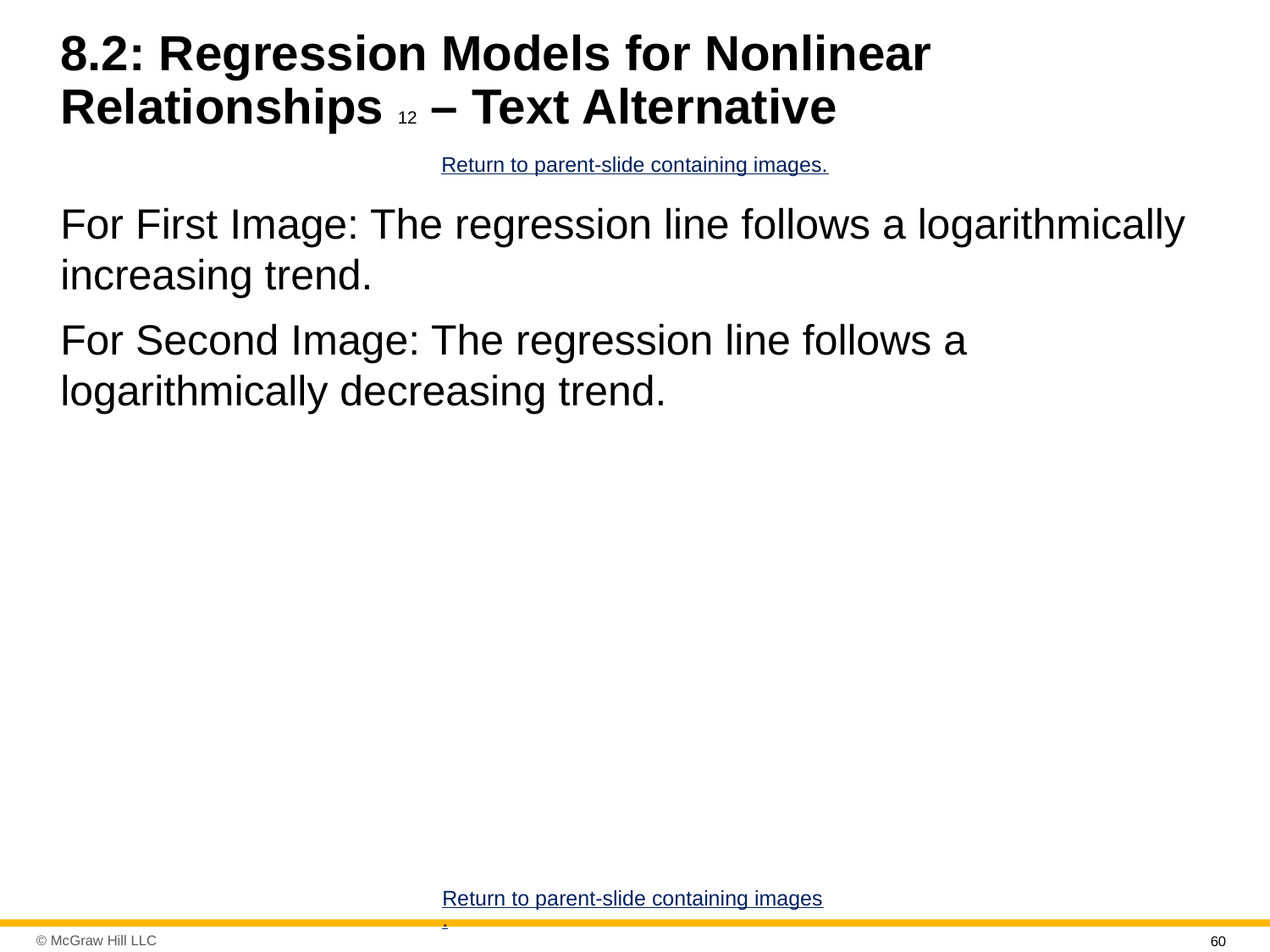

# 8.2: Regression Models for Nonlinear Relationships 12 – Text Alternative
Return to parent-slide containing images.
For First Image: The regression line follows a logarithmically increasing trend.
For Second Image: The regression line follows a logarithmically decreasing trend.
Return to parent-slide containing images.
60